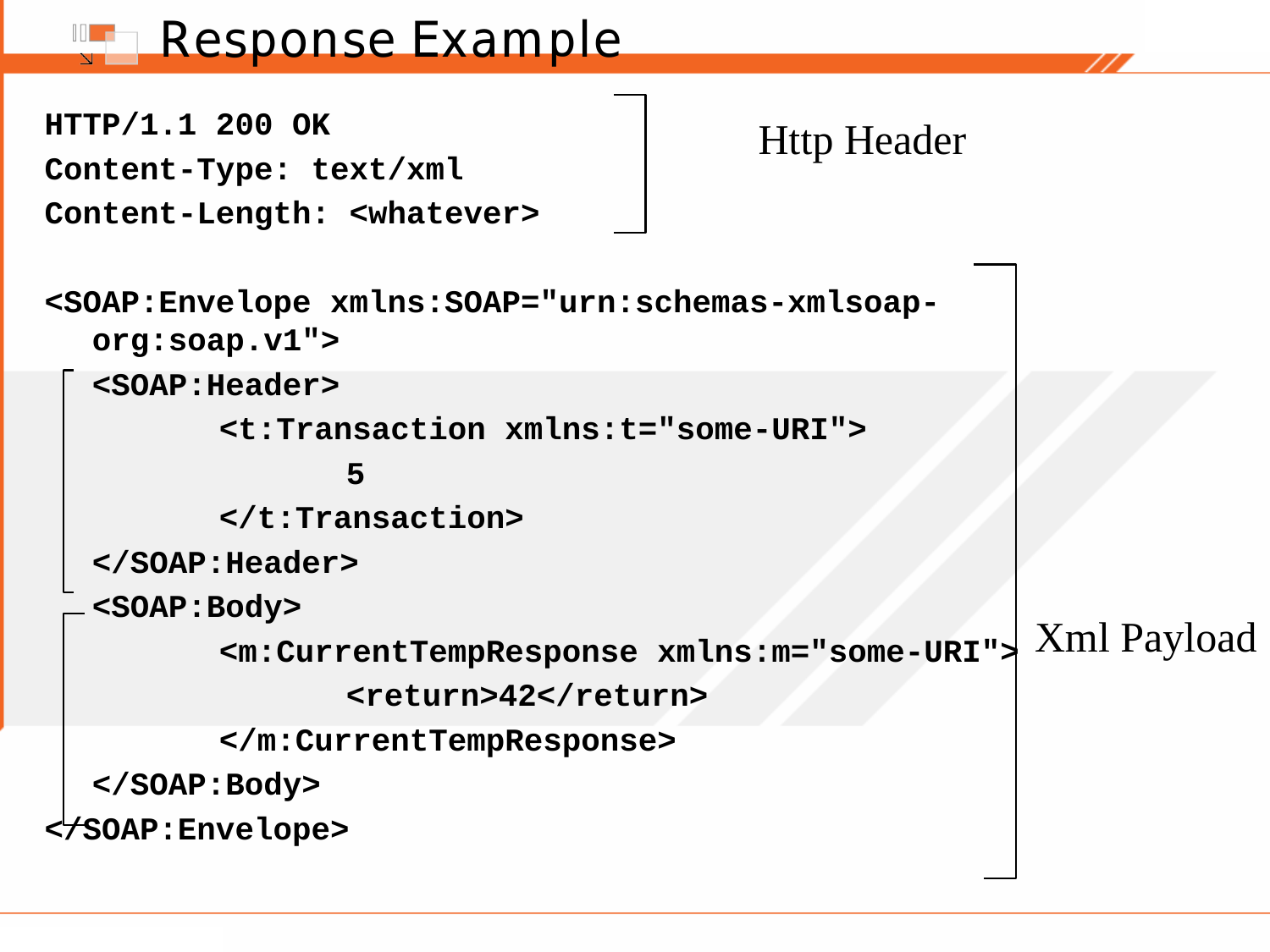

Response Example

HTTP/1.1 200 OK
Content-Type: text/xml
Content-Length: <whatever>

<SOAP:Envelope xmlns:SOAP="urn:schemas-xmlsoap-org:soap.v1">
	<SOAP:Header>
		<t:Transaction xmlns:t="some-URI">
			5
		</t:Transaction>
	</SOAP:Header>
	<SOAP:Body>
		<m:CurrentTempResponse xmlns:m="some-URI">
			<return>42</return>
		</m:CurrentTempResponse>
	</SOAP:Body>
</SOAP:Envelope>

Http Header

Xml Payload